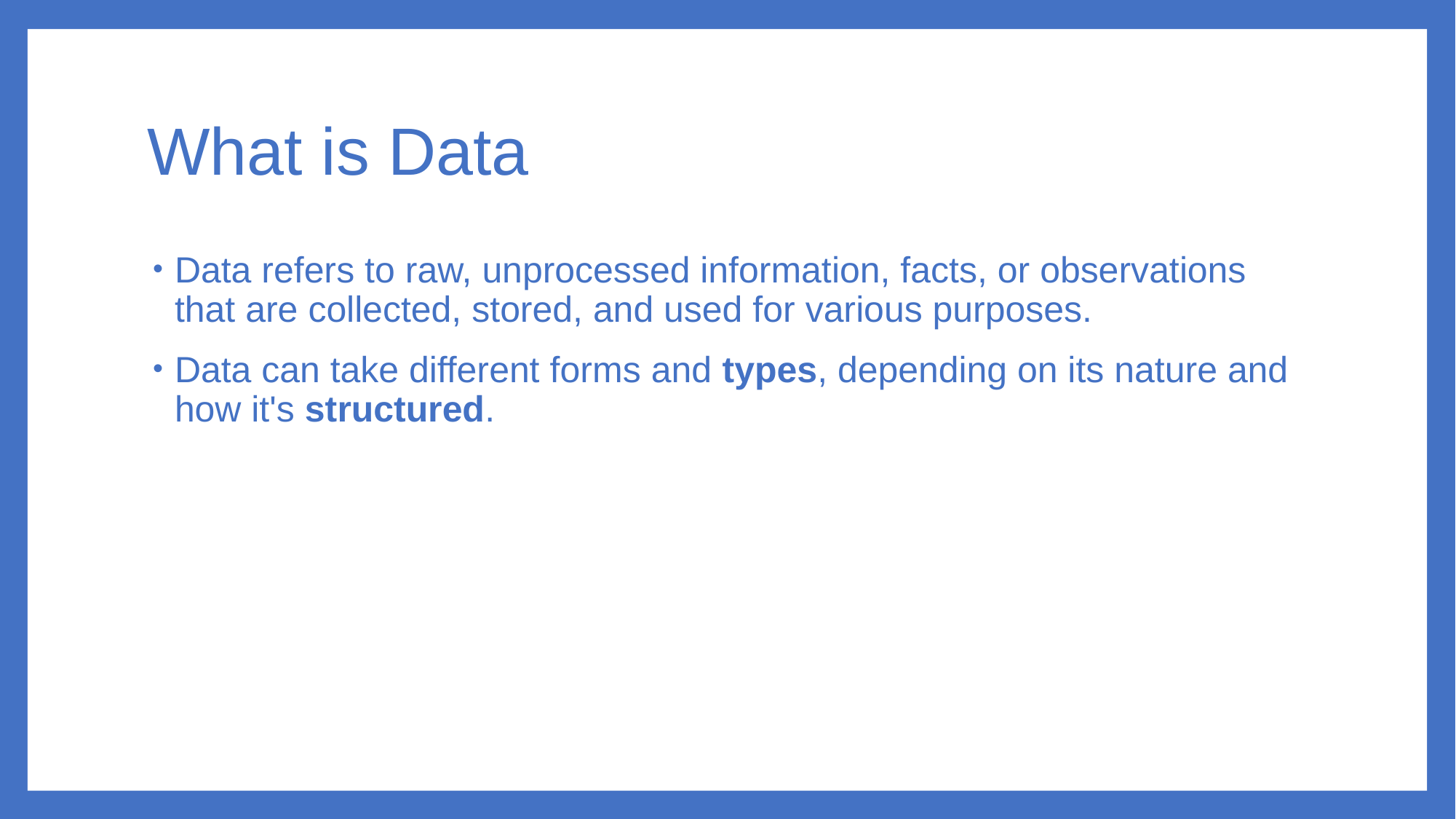

# What is Data
Data refers to raw, unprocessed information, facts, or observations that are collected, stored, and used for various purposes.
Data can take different forms and types, depending on its nature and how it's structured.